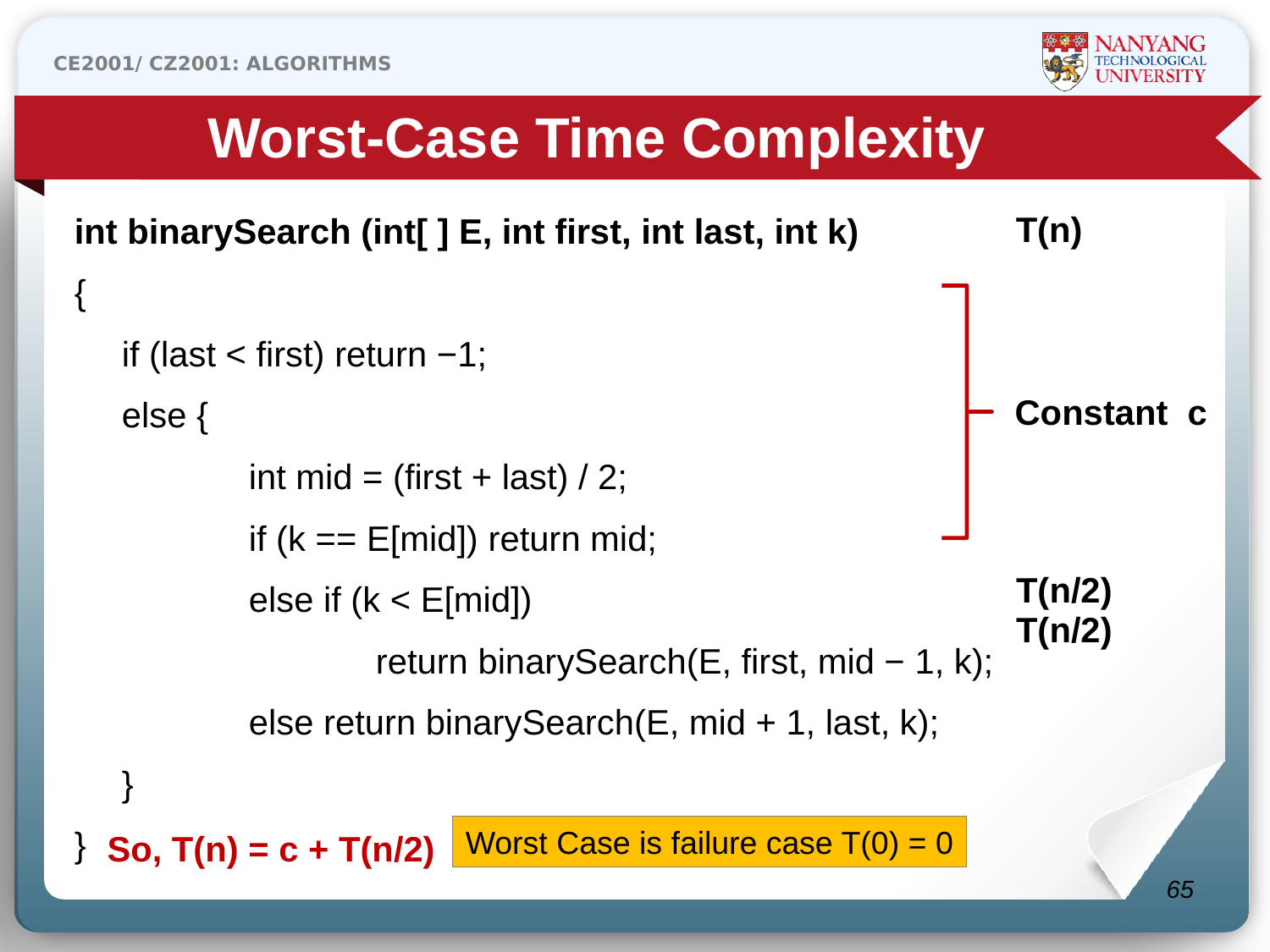

Worst-Case Time Complexity
int binarySearch (int[ ] E, int first, int last, int k)
{
	if (last < first) return −1;
	else {
		int mid = (first + last) / 2;
		if (k == E[mid]) return mid;
		else if (k < E[mid])
			return binarySearch(E, first, mid − 1, k);
		else return binarySearch(E, mid + 1, last, k);
	}
}
T(n)

Constant  c
T(n/2)
T(n/2)
So, T(n) = c + T(n/2)
Worst Case is failure case T(0) = 0